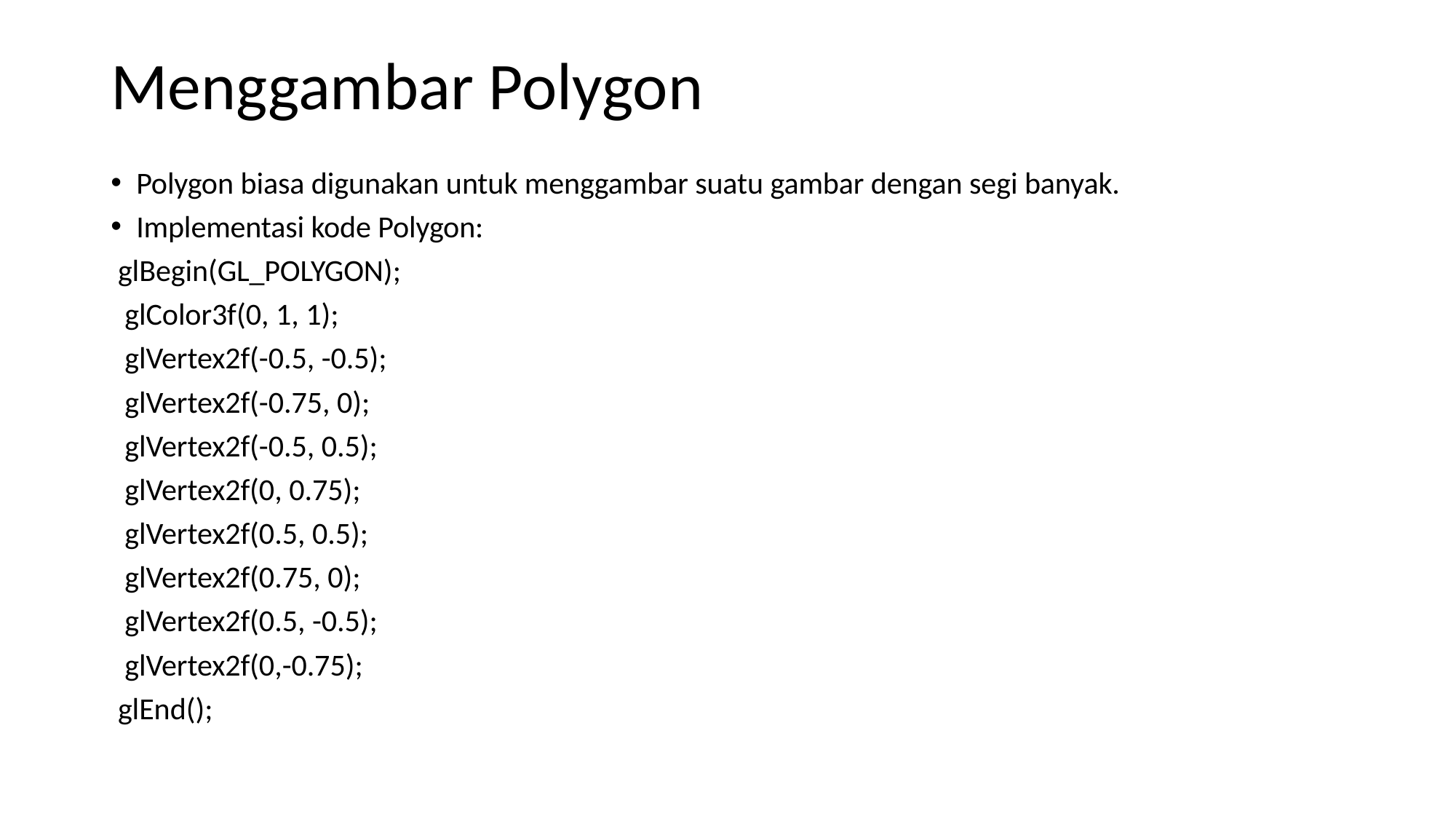

# Menggambar Polygon
Polygon biasa digunakan untuk menggambar suatu gambar dengan segi banyak.
Implementasi kode Polygon:
 glBegin(GL_POLYGON);
  glColor3f(0, 1, 1);
  glVertex2f(-0.5, -0.5);
  glVertex2f(-0.75, 0);
  glVertex2f(-0.5, 0.5);
  glVertex2f(0, 0.75);
  glVertex2f(0.5, 0.5);
  glVertex2f(0.75, 0);
  glVertex2f(0.5, -0.5);
  glVertex2f(0,-0.75);
 glEnd();